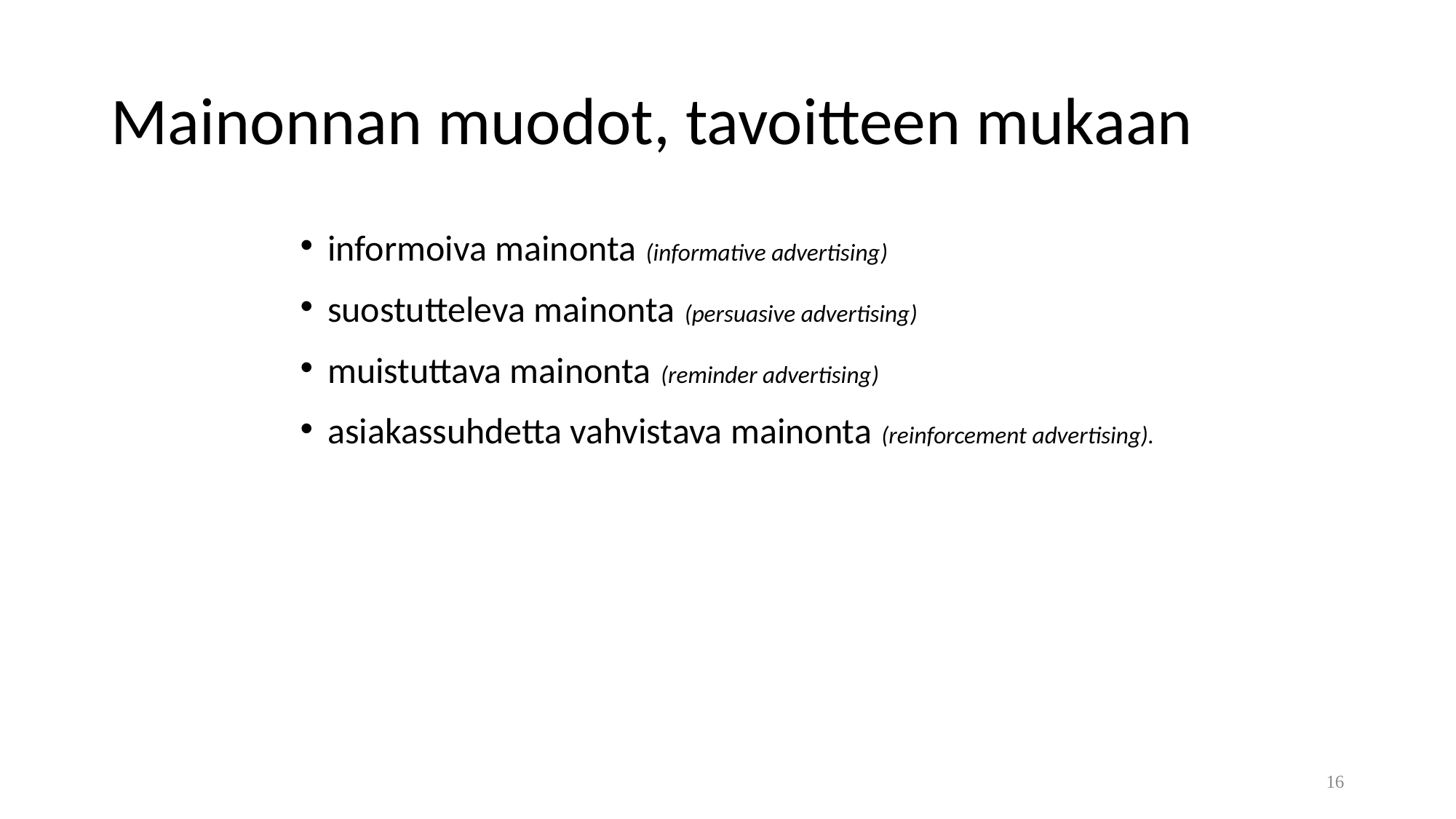

# Mainonnan muodot, tavoitteen mukaan

informoiva mainonta (informative advertising)
suostutteleva mainonta (persuasive advertising)
muistuttava mainonta (reminder advertising)
asiakassuhdetta vahvistava mainonta (reinforcement advertising).
16